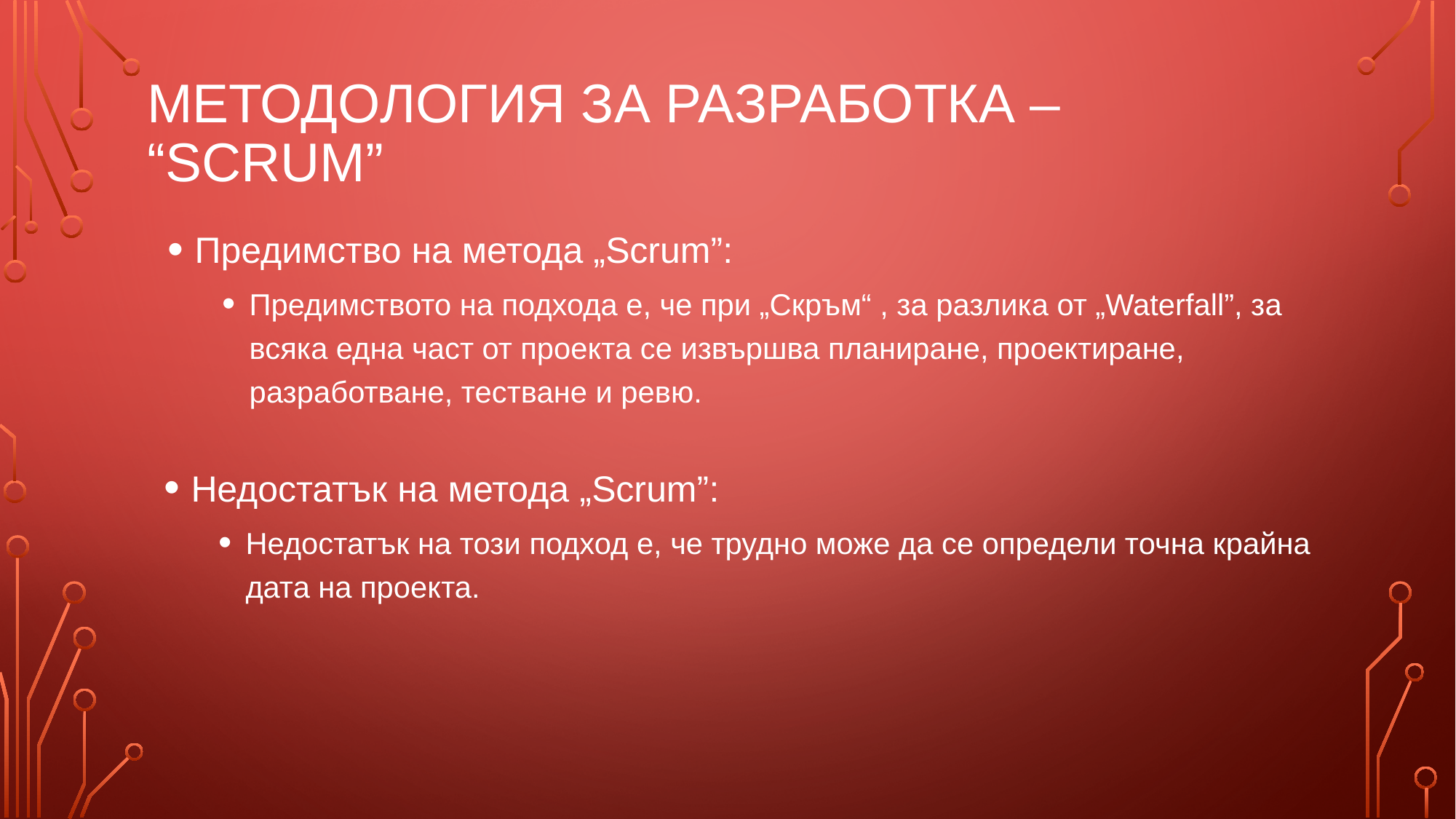

# Методология за разработка – “Scrum”
Предимство на метода „Scrum”:
Предимството на подхода е, че при „Скръм“ , за разлика от „Waterfall”, за всяка една част от проекта се извършва планиране, проектиране, разработване, тестване и ревю.
Недостатък на метода „Scrum”:
Недостатък на този подход е, че трудно може да се определи точна крайна дата на проекта.